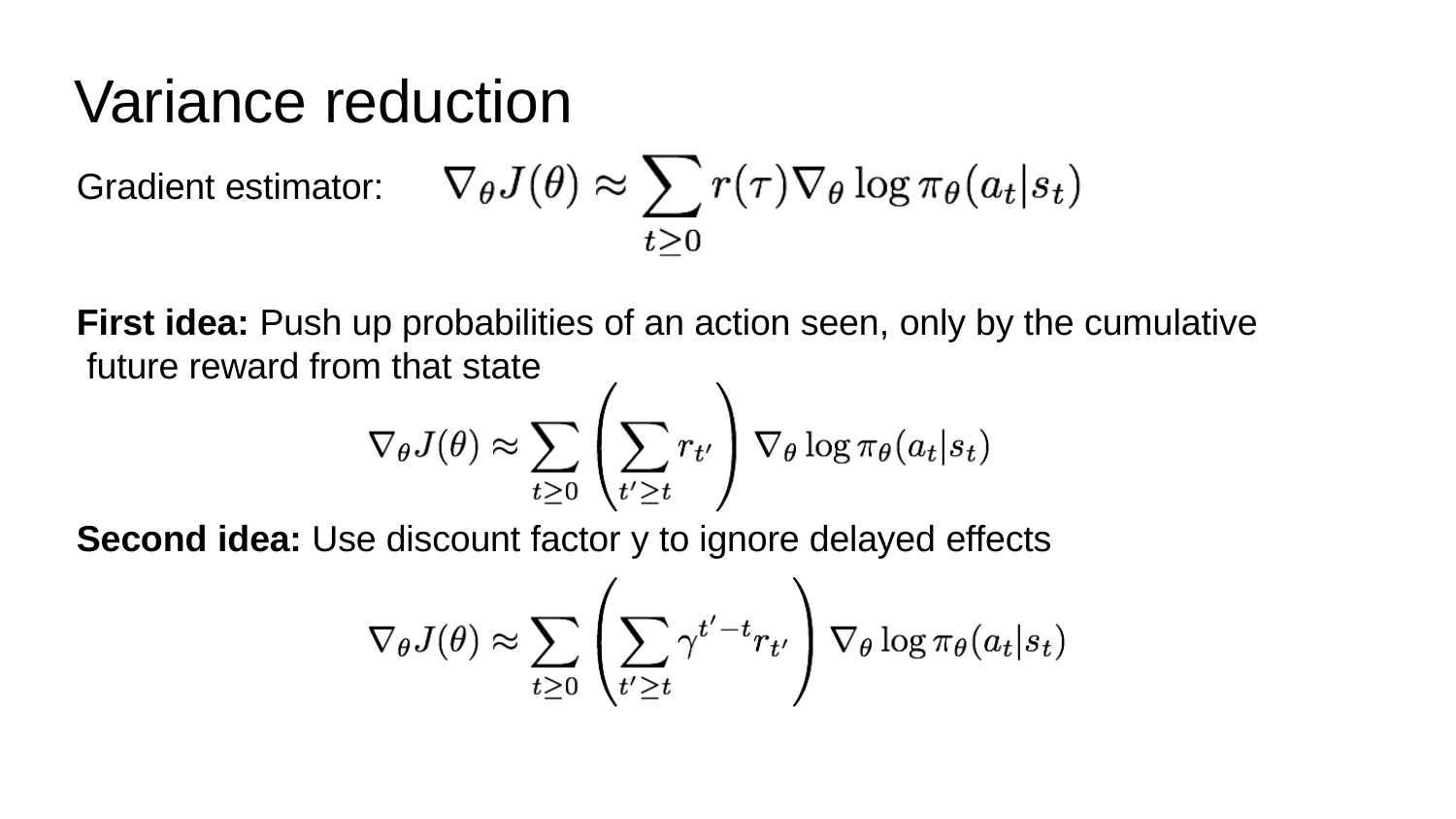

# Variance reduction

Gradient estimator:

First idea: Push up probabilities of an action seen, only by the cumulative  future reward from that state

Second idea: Use discount factor y to ignore delayed effects

Lecture 14 - 82
May 23, 2017
Fei-Fei Li & Justin Johnson & Serena Yeung